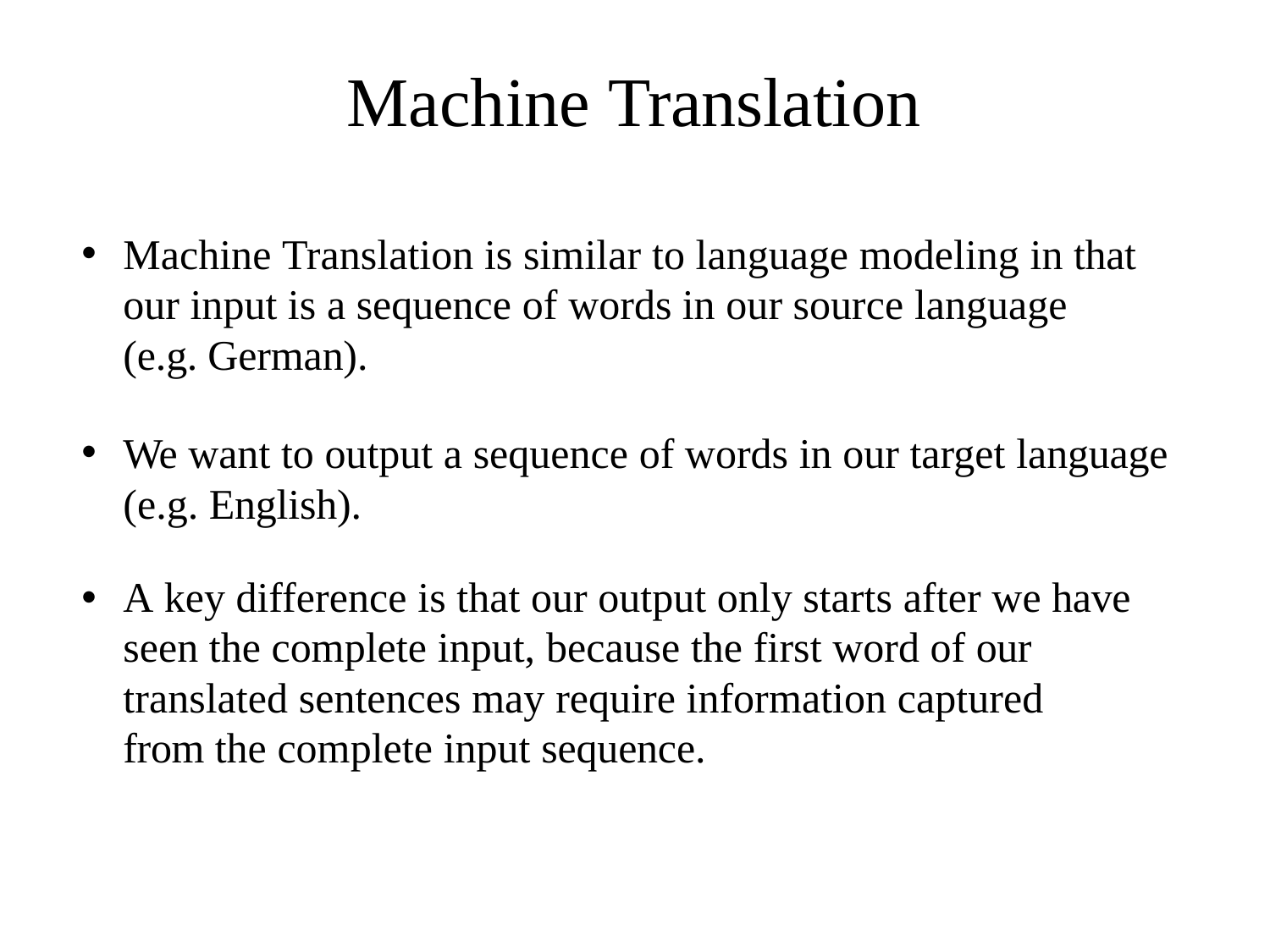

# Machine Translation
Machine Translation is similar to language modeling in that our input is a sequence of words in our source language (e.g. German).

We want to output a sequence of words in our target language (e.g. English).

A key difference is that our output only starts after we have seen the complete input, because the first word of our translated sentences may require information captured from the complete input sequence.